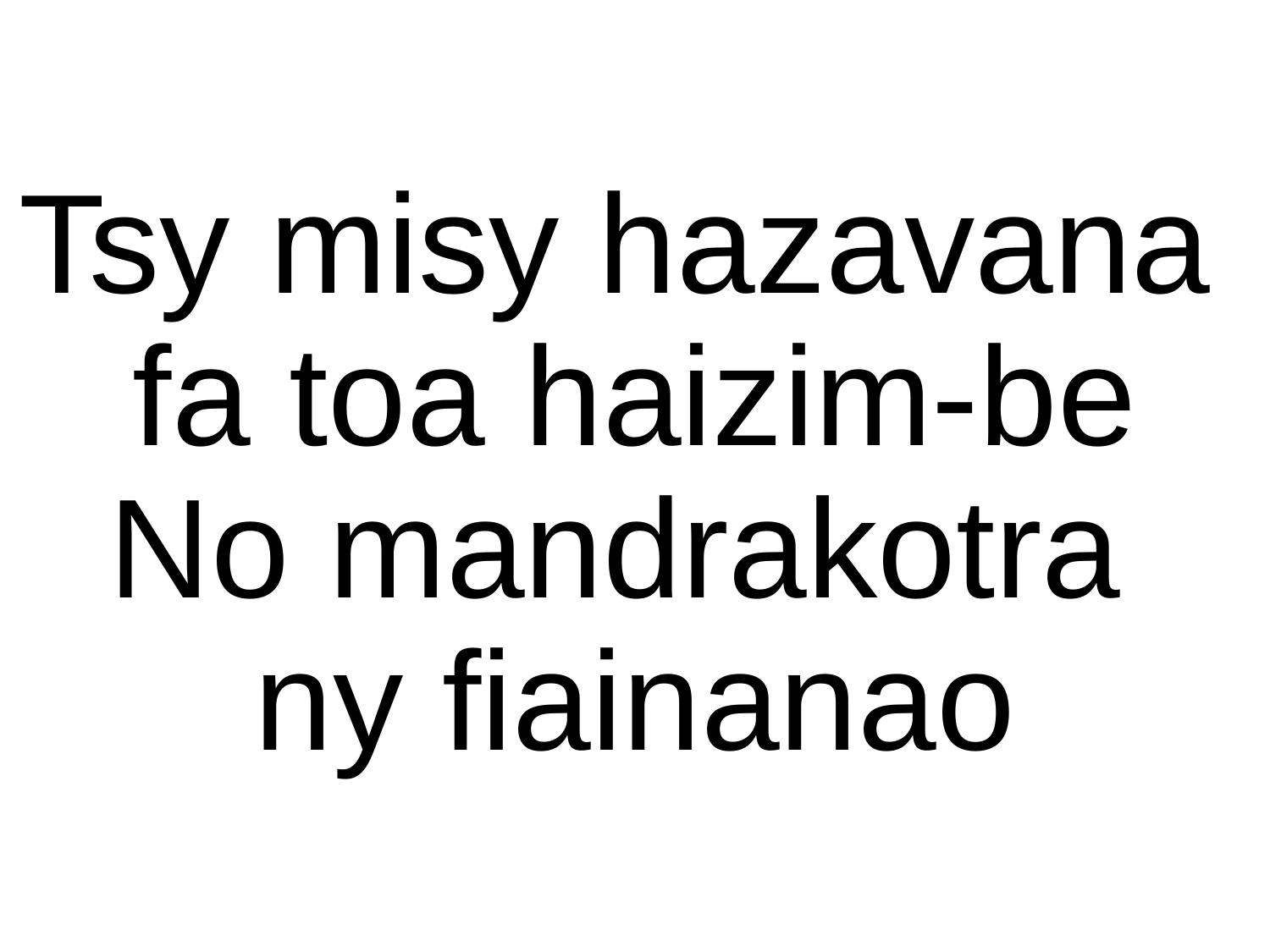

Tsy misy hazavana
fa toa haizim-be
No mandrakotra
ny fiainanao